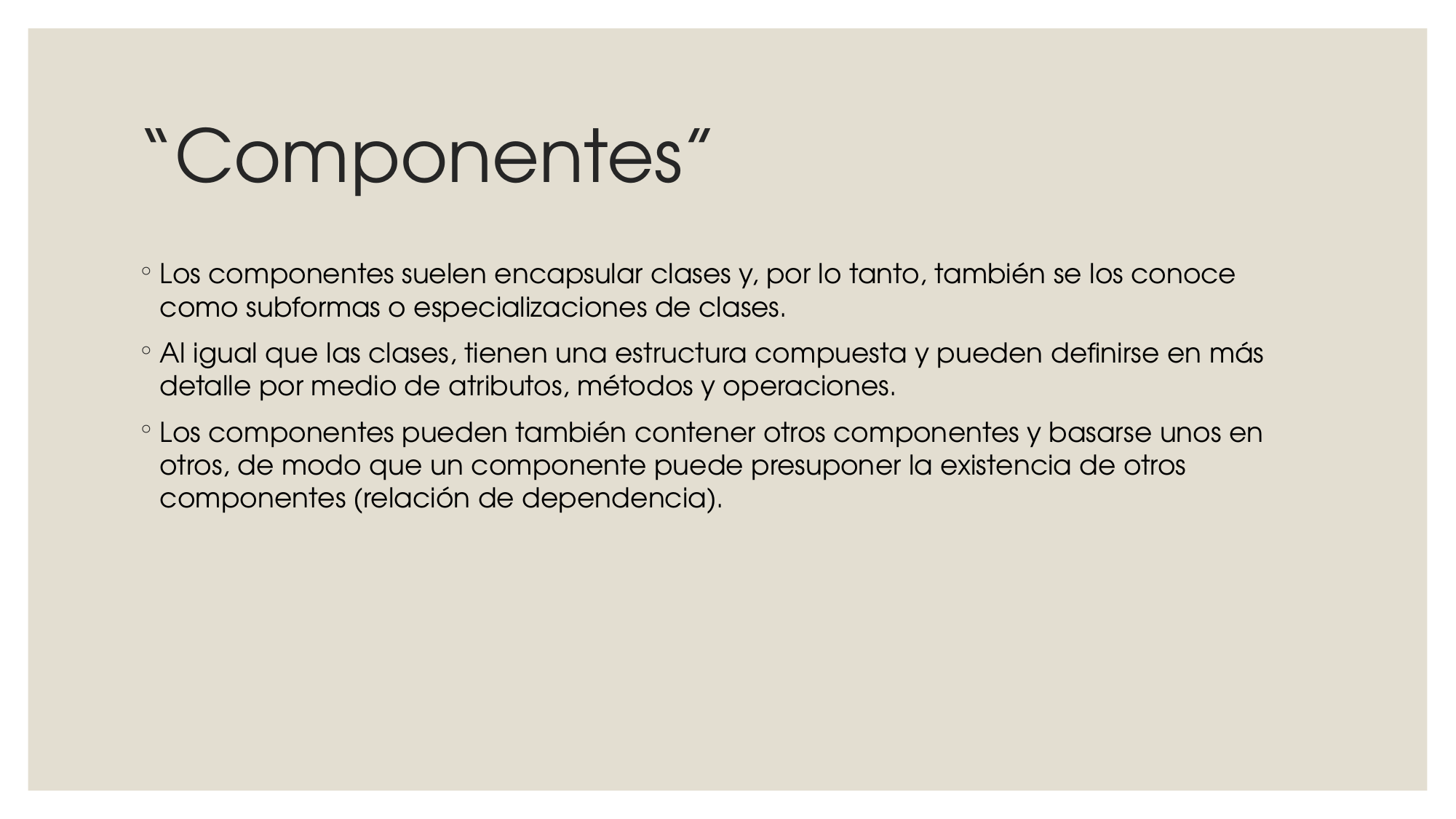

# “Componentes”
Los componentes suelen encapsular clases y, por lo tanto, también se los conoce como subformas o especializaciones de clases.
Al igual que las clases, tienen una estructura compuesta y pueden definirse en más detalle por medio de atributos, métodos y operaciones.
Los componentes pueden también contener otros componentes y basarse unos en otros, de modo que un componente puede presuponer la existencia de otros componentes (relación de dependencia).